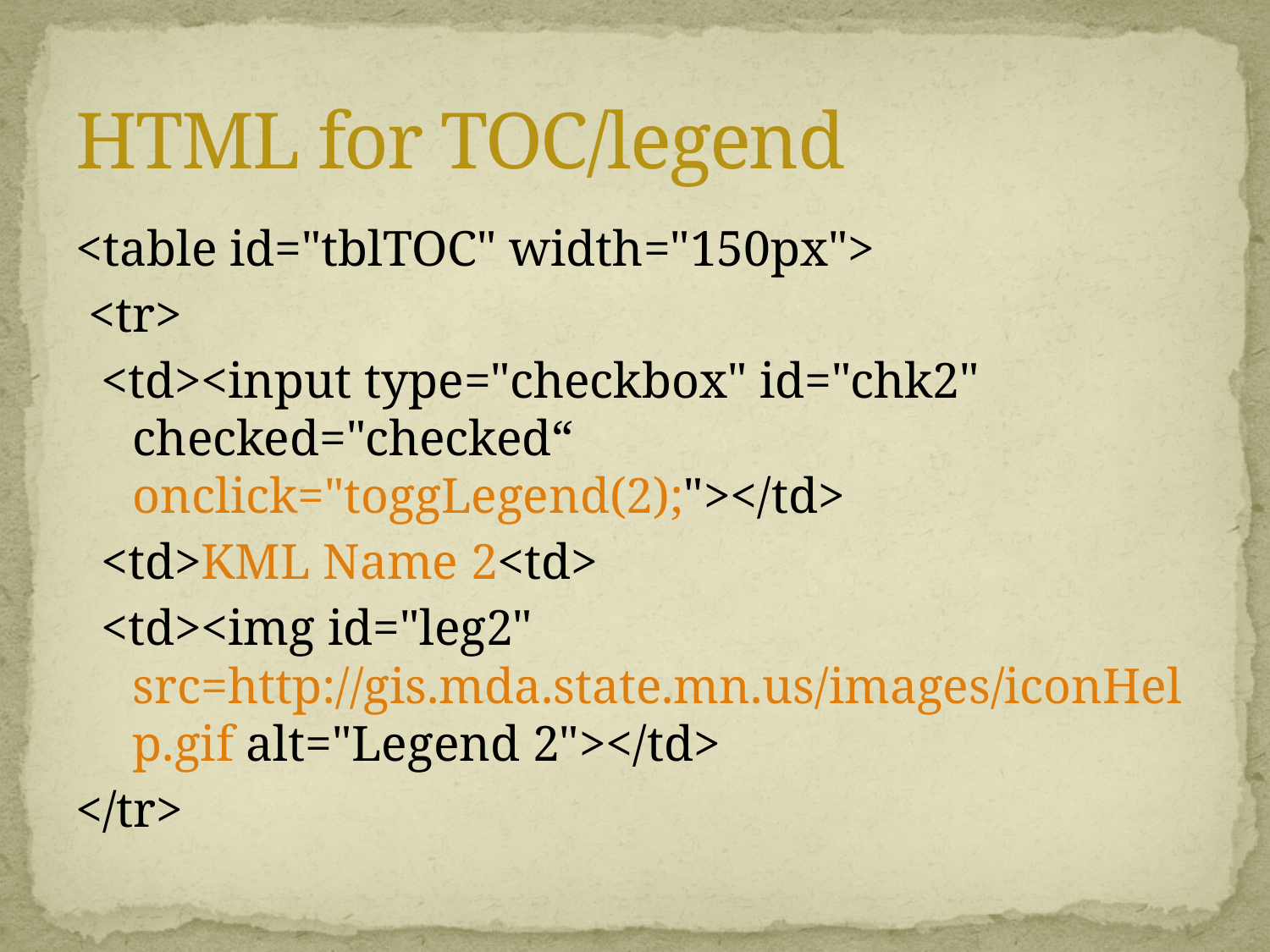

# HTML for TOC/legend
<table id="tblTOC" width="150px">
 <tr>
  <td><input type="checkbox" id="chk2" checked="checked“ onclick="toggLegend(2);"></td>
  <td>KML Name 2<td>
  <td><img id="leg2" src=http://gis.mda.state.mn.us/images/iconHelp.gif alt="Legend 2"></td>
</tr>